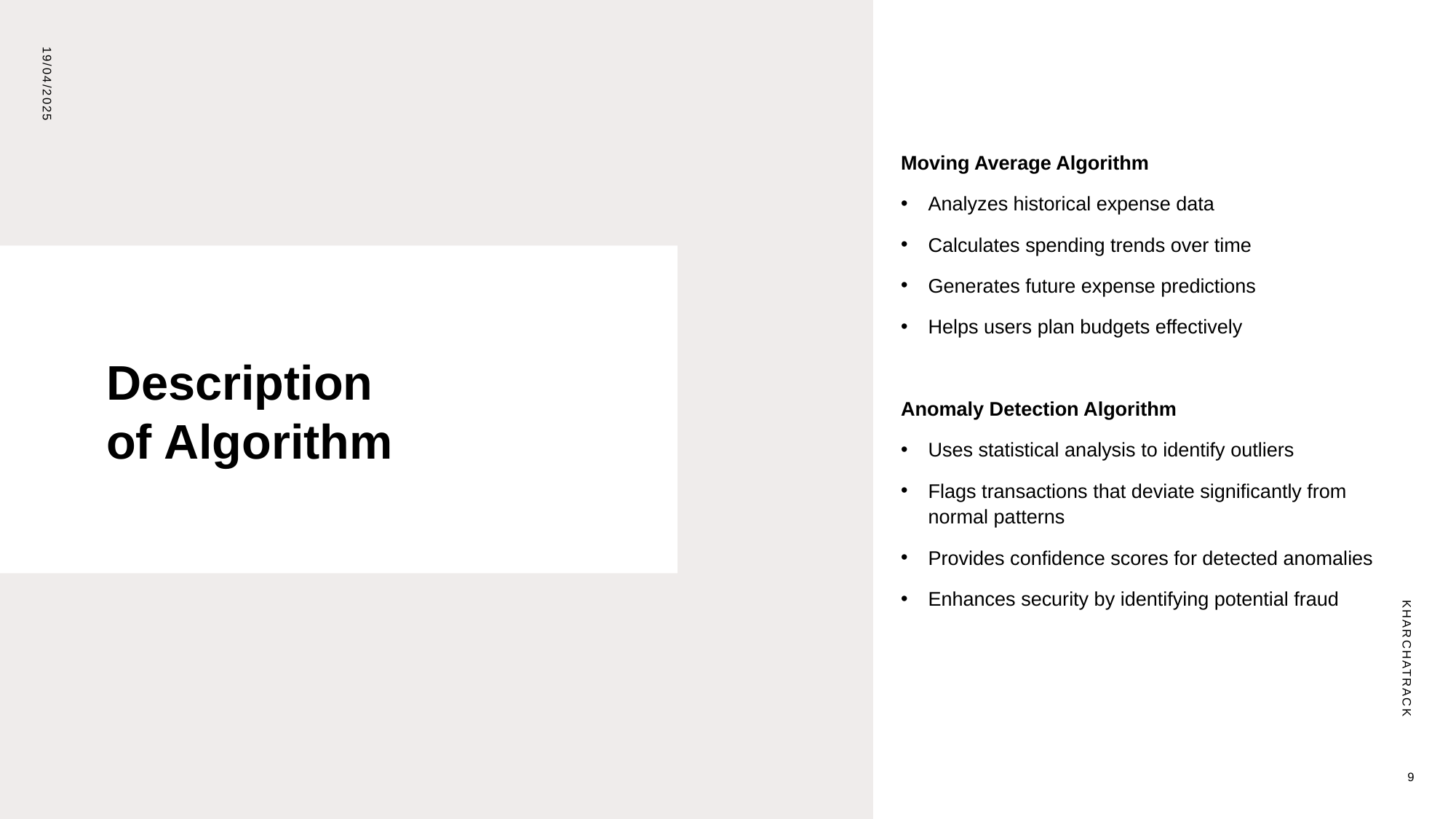

Moving Average Algorithm
Analyzes historical expense data
Calculates spending trends over time
Generates future expense predictions
Helps users plan budgets effectively

Anomaly Detection Algorithm
Uses statistical analysis to identify outliers
Flags transactions that deviate significantly from normal patterns
Provides confidence scores for detected anomalies
Enhances security by identifying potential fraud
19/04/2025

# Description of Algorithm
KharchaTrack
9